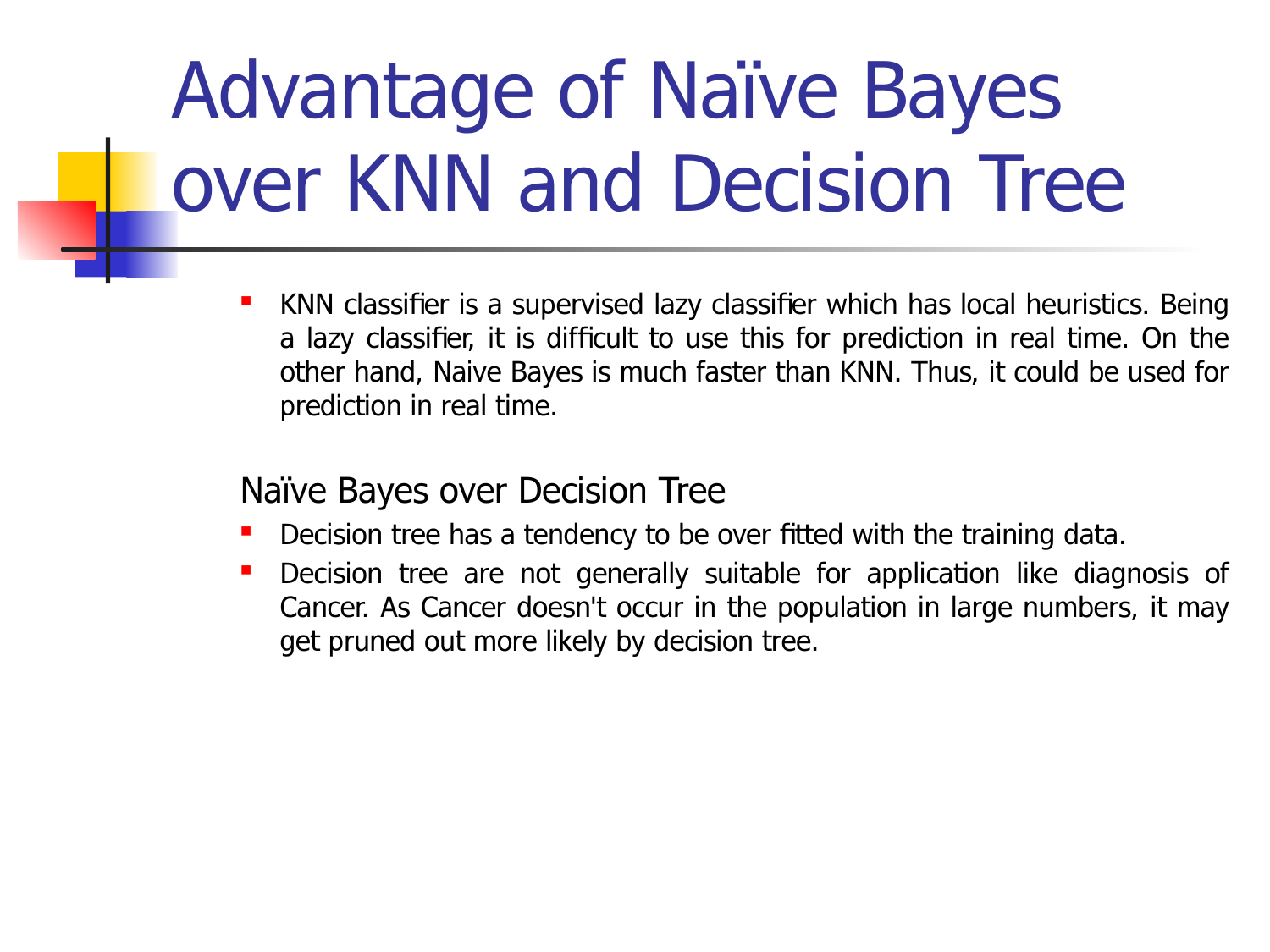

# Advantage of Naïve Bayes over KNN and Decision Tree
KNN classifier is a supervised lazy classifier which has local heuristics. Being a lazy classifier, it is difficult to use this for prediction in real time. On the other hand, Naive Bayes is much faster than KNN. Thus, it could be used for prediction in real time.

Naïve Bayes over Decision Tree
Decision tree has a tendency to be over fitted with the training data.
Decision tree are not generally suitable for application like diagnosis of Cancer. As Cancer doesn't occur in the population in large numbers, it may get pruned out more likely by decision tree.